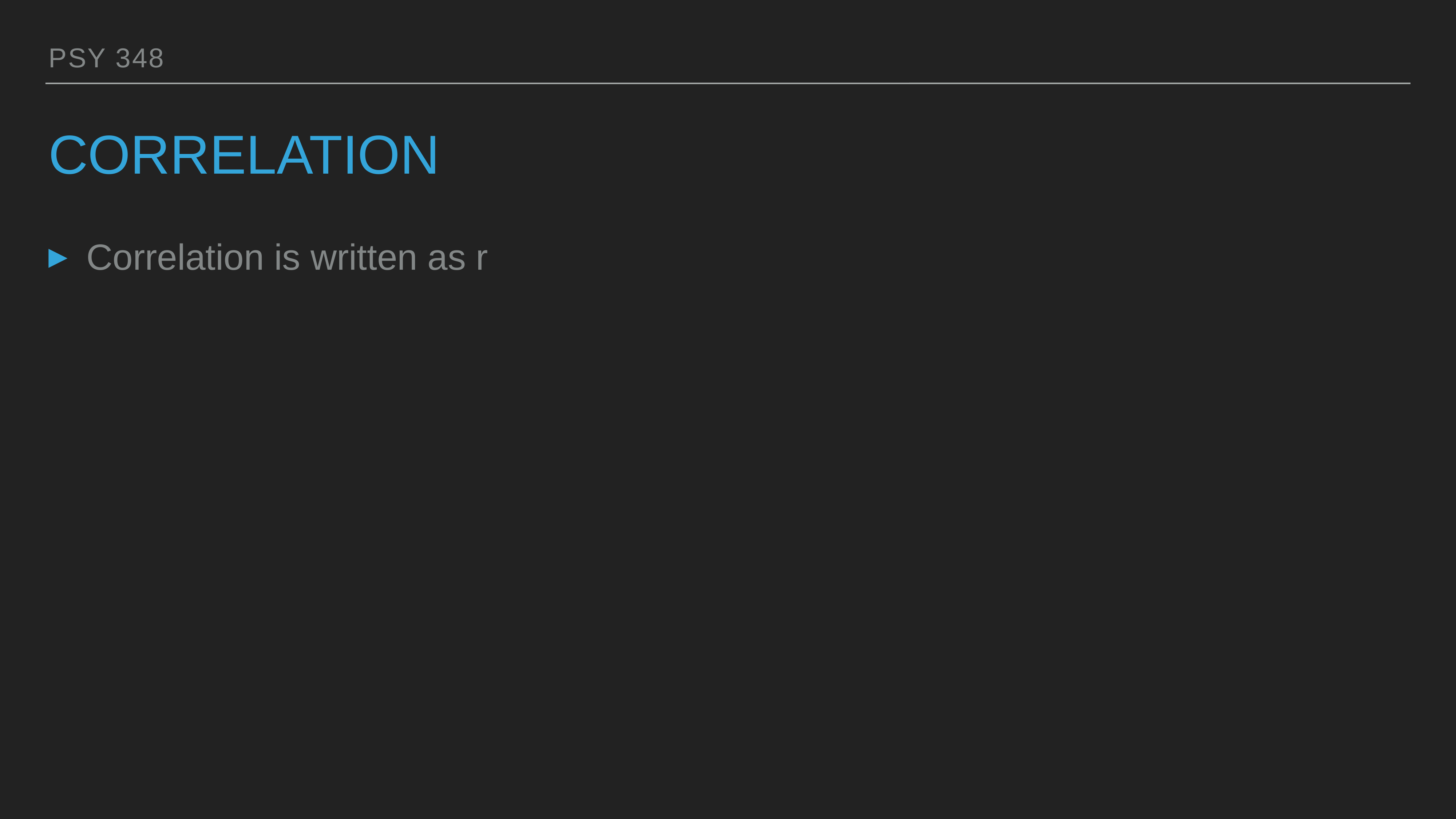

PSY 348
# Correlation
Correlation is written as r